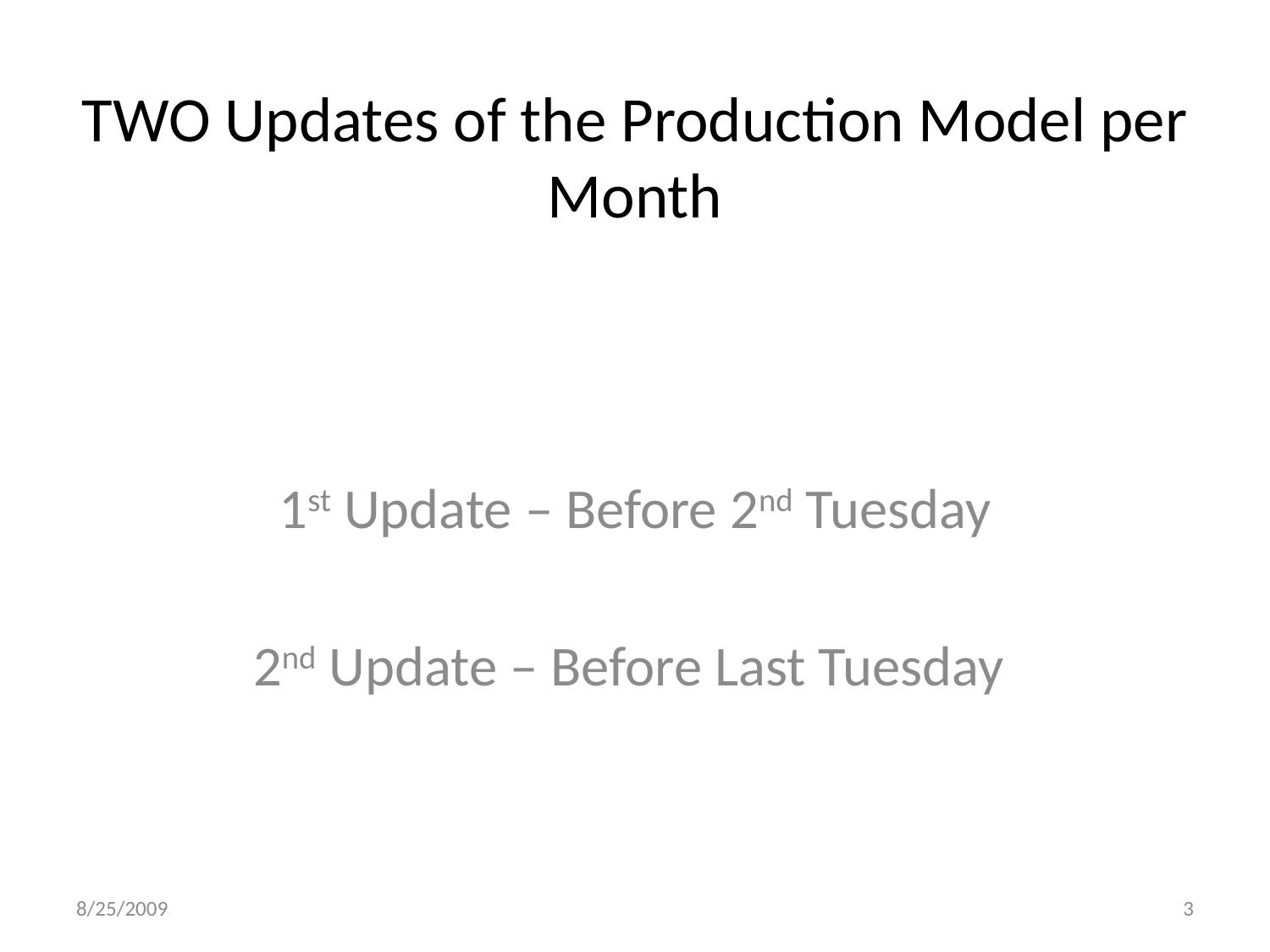

# TWO Updates of the Production Model per Month
1st Update – Before 2nd Tuesday

2nd Update – Before Last Tuesday
8/25/2009
3